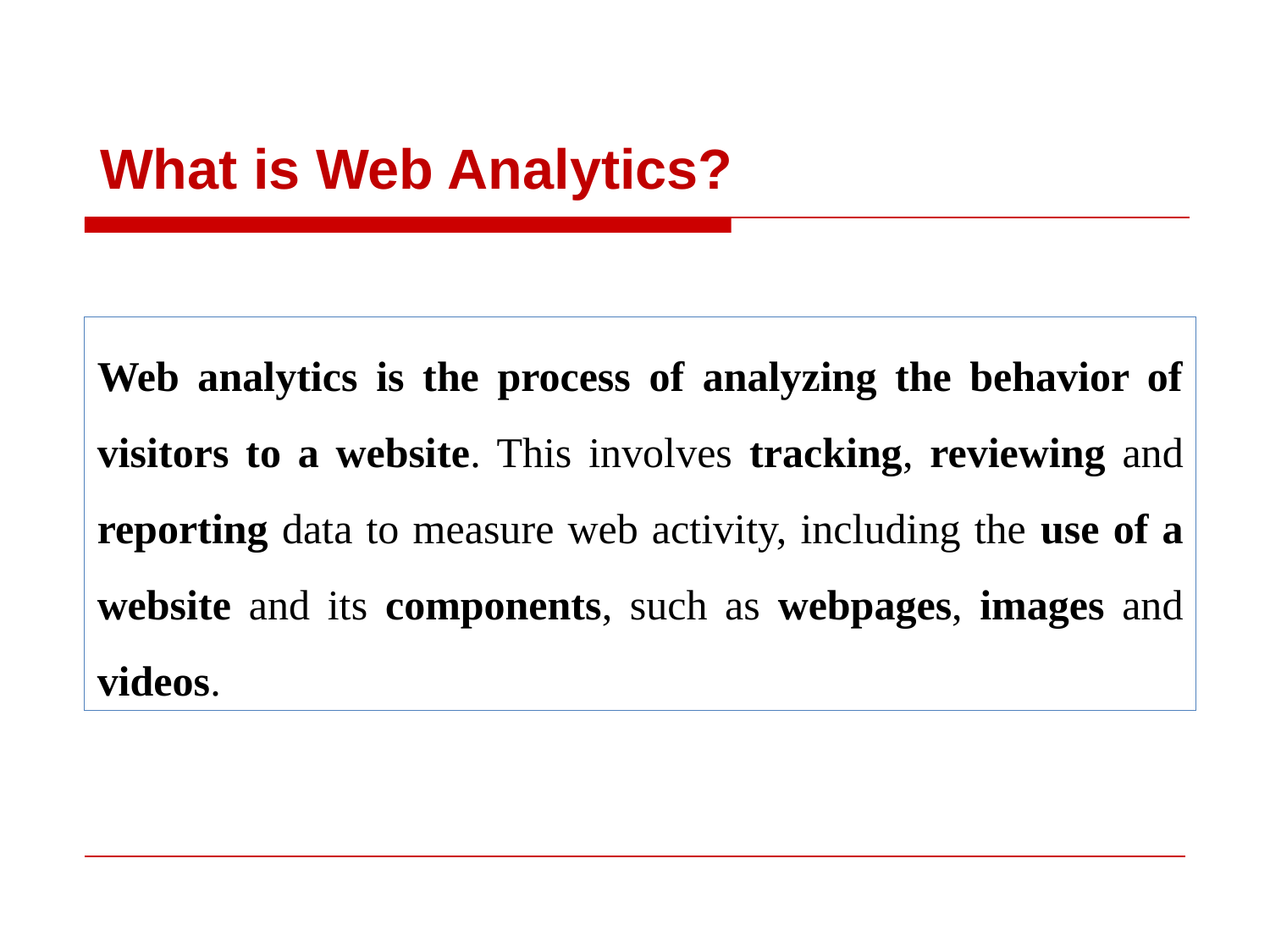

What is Web Analytics?
Web analytics is the process of analyzing the behavior of visitors to a website. This involves tracking, reviewing and reporting data to measure web activity, including the use of a website and its components, such as webpages, images and videos.